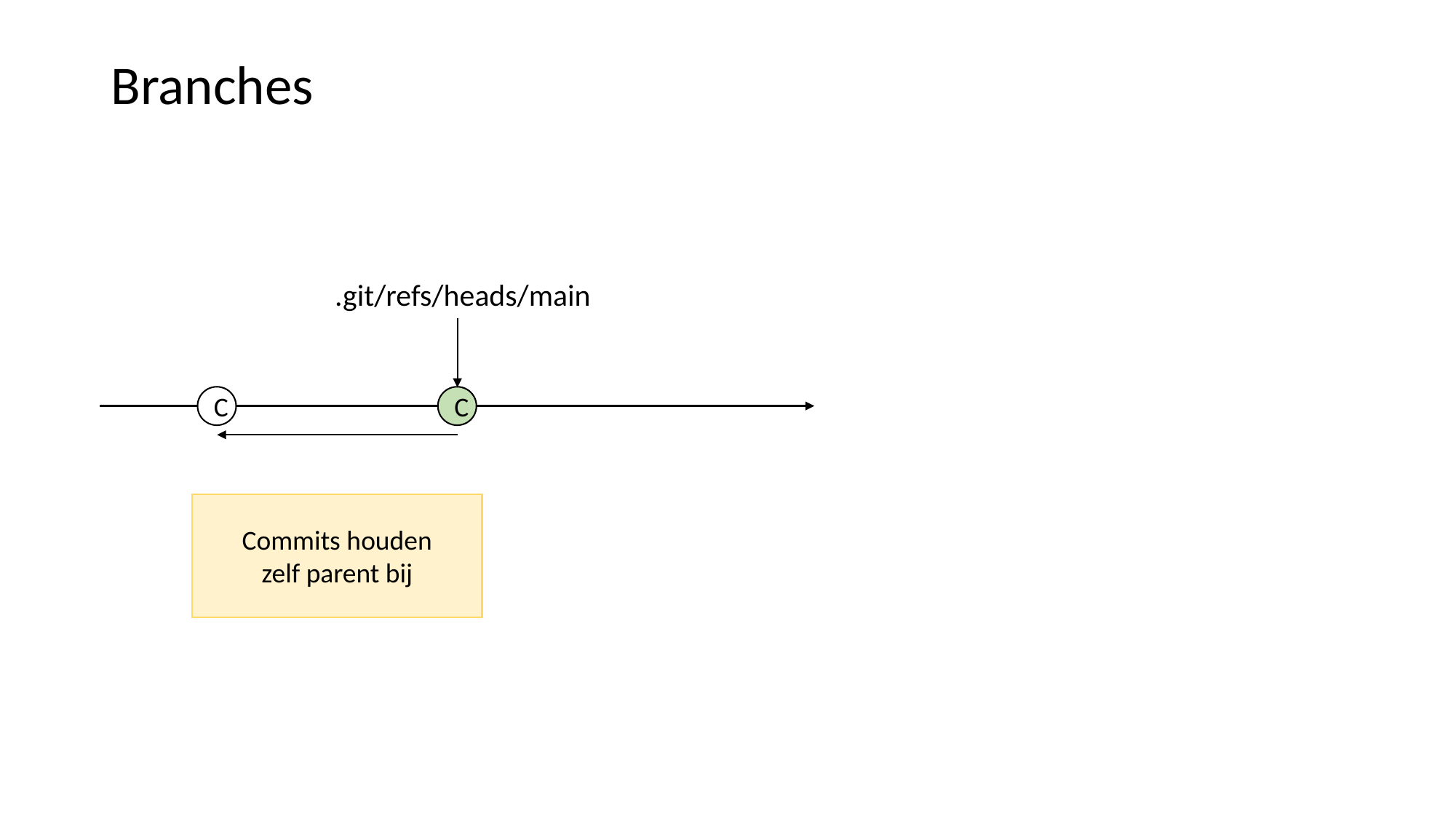

# Branches
.git/refs/heads/main
C
C
Commits houden
zelf parent bij